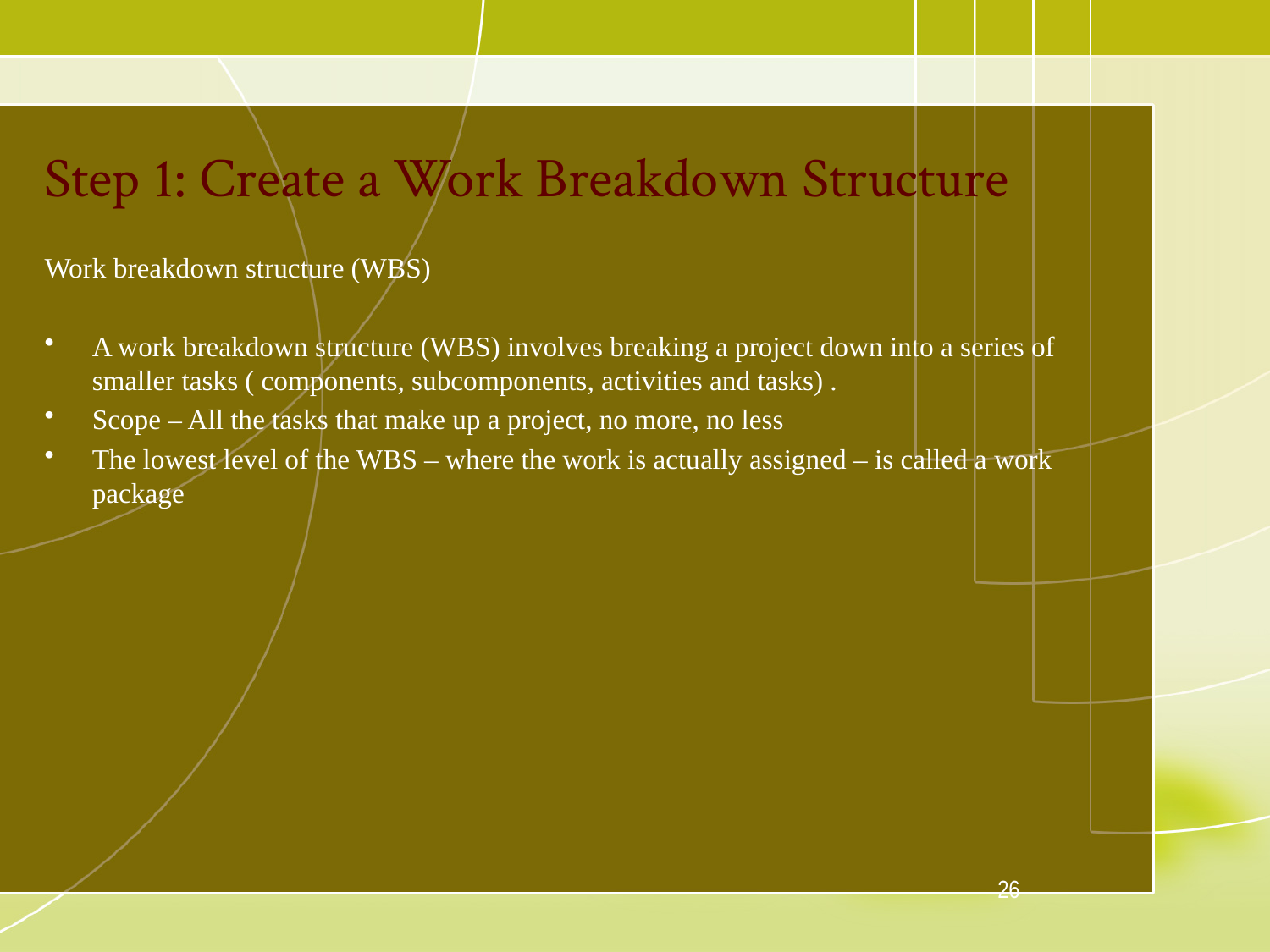

# Step 1: Create a Work Breakdown Structure
Work breakdown structure (WBS)

A work breakdown structure (WBS) involves breaking a project down into a series of smaller tasks ( components, subcomponents, activities and tasks) .
Scope – All the tasks that make up a project, no more, no less
The lowest level of the WBS – where the work is actually assigned – is called a work package
26